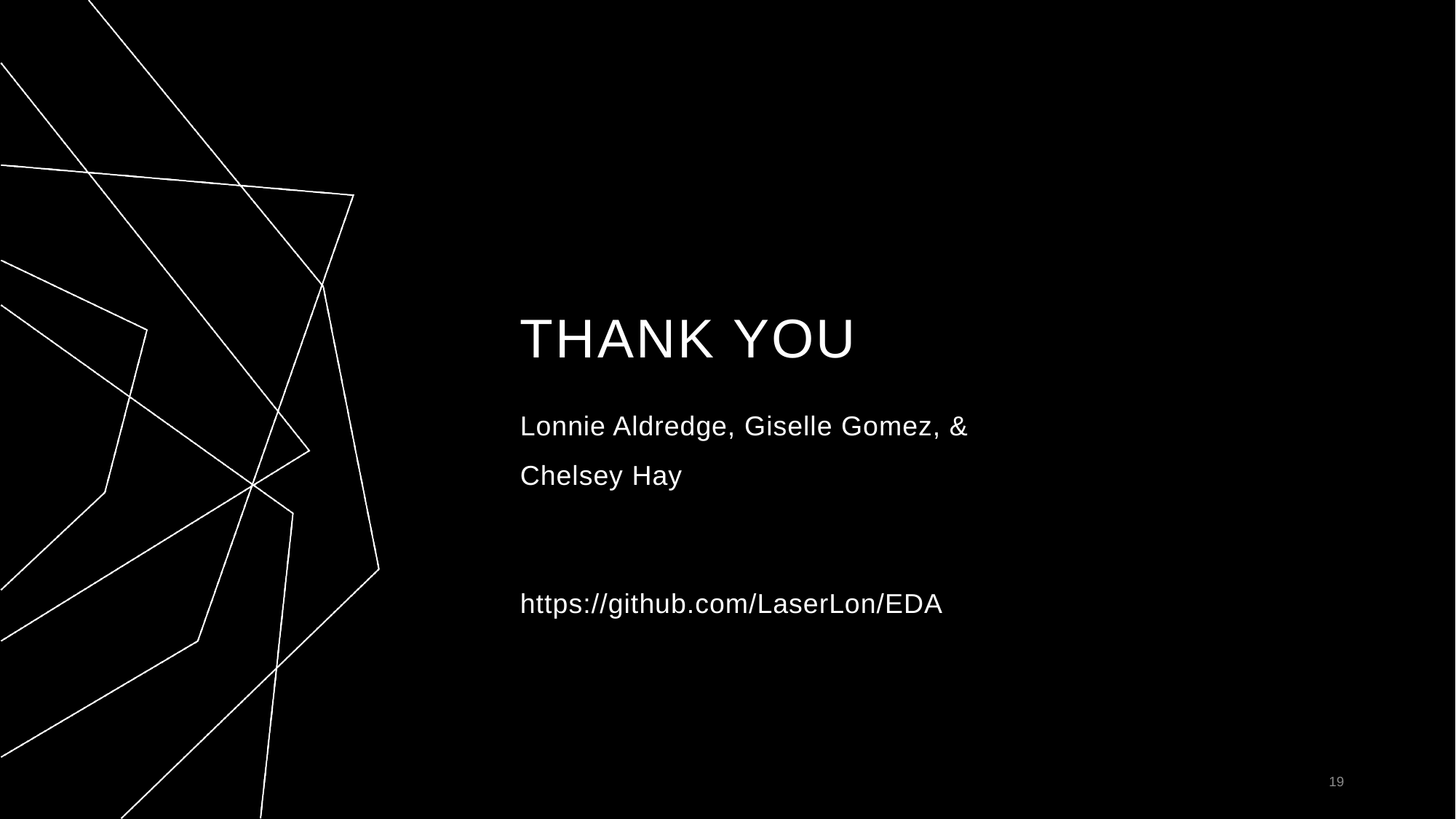

# THANK YOU
Lonnie Aldredge, Giselle Gomez, & Chelsey Hay

https://github.com/LaserLon/EDA

19